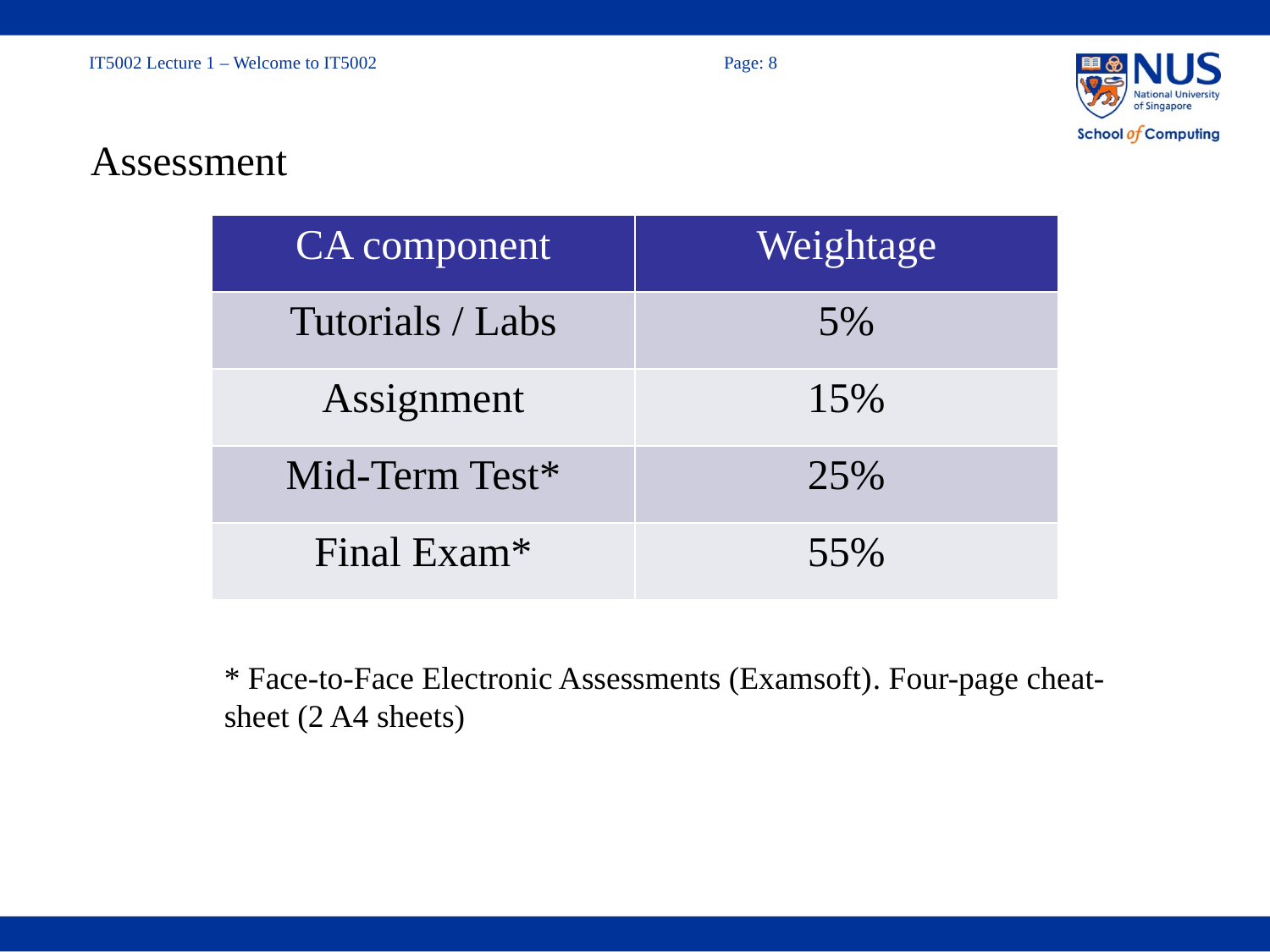

# Assessment
| CA component | Weightage |
| --- | --- |
| Tutorials / Labs | 5% |
| Assignment | 15% |
| Mid-Term Test\* | 25% |
| Final Exam\* | 55% |
* Face-to-Face Electronic Assessments (Examsoft). Four-page cheat-sheet (2 A4 sheets)